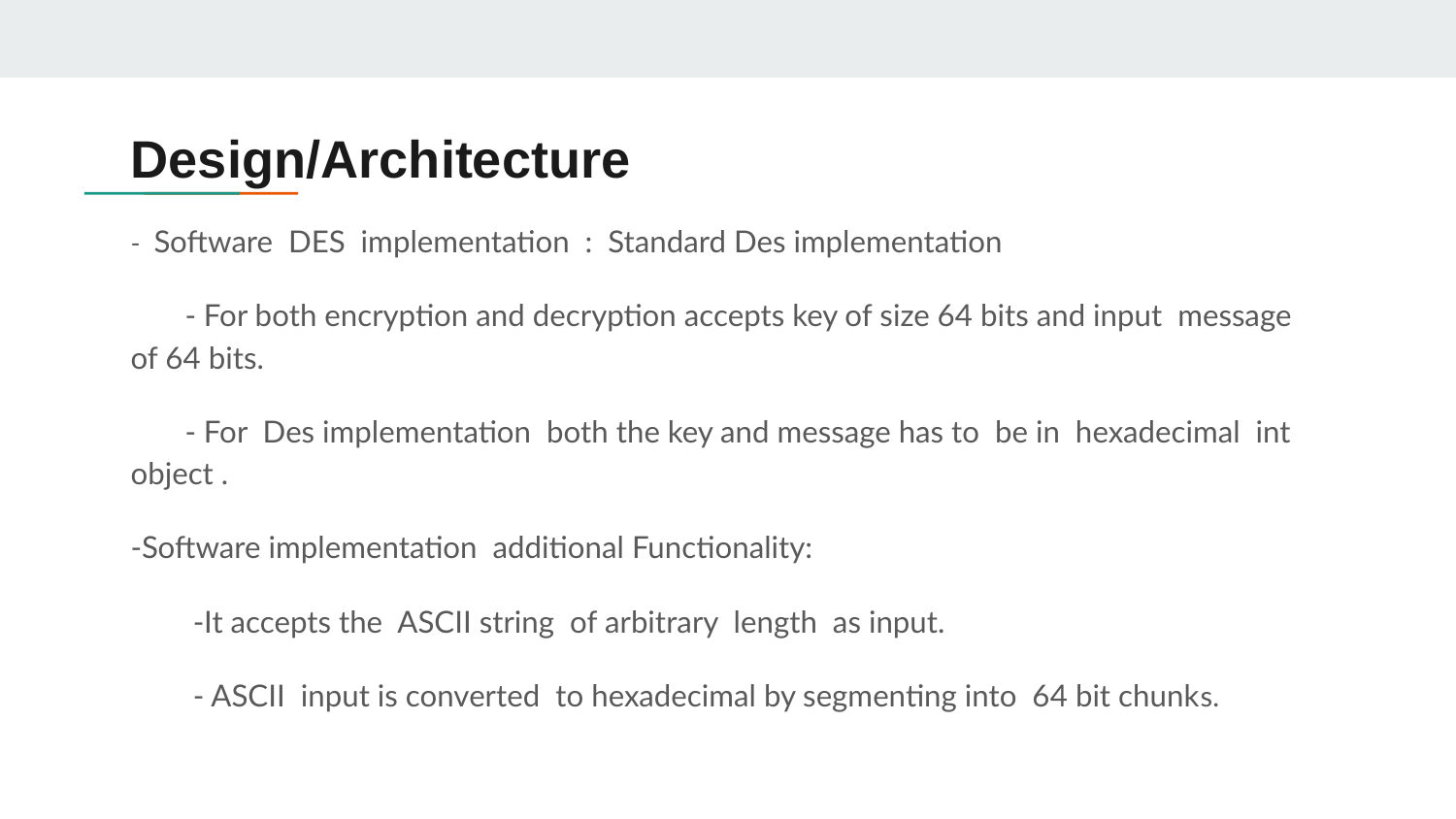

# Design/Architecture
-  Software  DES  implementation  :  Standard Des implementation
       - For both encryption and decryption accepts key of size 64 bits and input  message of 64 bits.
       - For  Des implementation  both the key and message has to  be in  hexadecimal  int   object .
-Software implementation  additional Functionality:
        -It accepts the  ASCII string  of arbitrary  length  as input.
        - ASCII  input is converted  to hexadecimal by segmenting into  64 bit chunks.